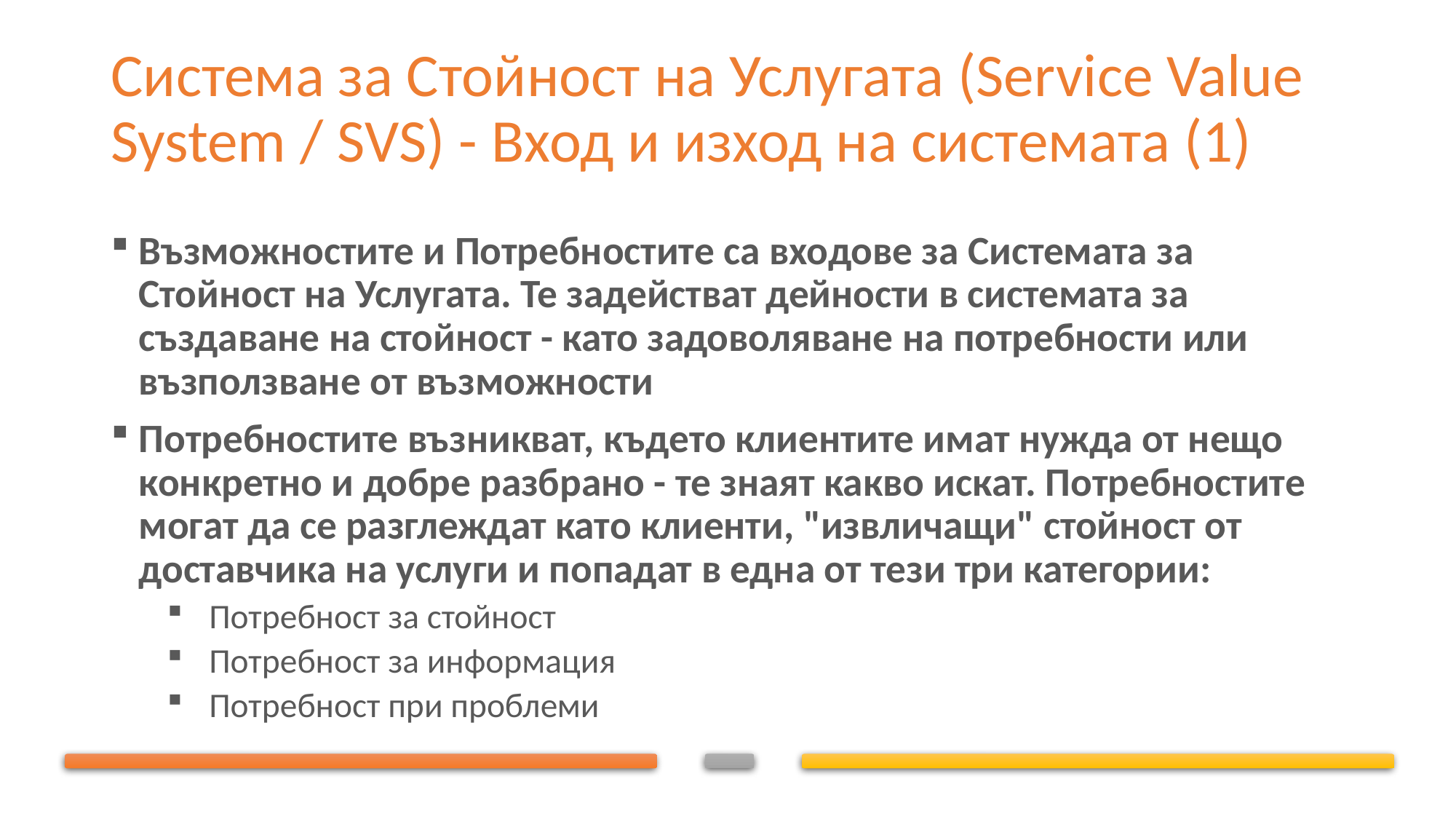

# Система за Стойност на Услугата (Service Value System / SVS) - Вход и изход на системата (1)
Възможностите и Потребностите са входове за Системата за Стойност на Услугата. Те задействат дейности в системата за създаване на стойност - като задоволяване на потребности или възползване от възможности
Потребностите възникват, където клиентите имат нужда от нещо конкретно и добре разбрано - те знаят какво искат. Потребностите могат да се разглеждат като клиенти, "извличащи" стойност от доставчика на услуги и попадат в една от тези три категории:
Потребност за стойност
Потребност за информация
Потребност при проблеми